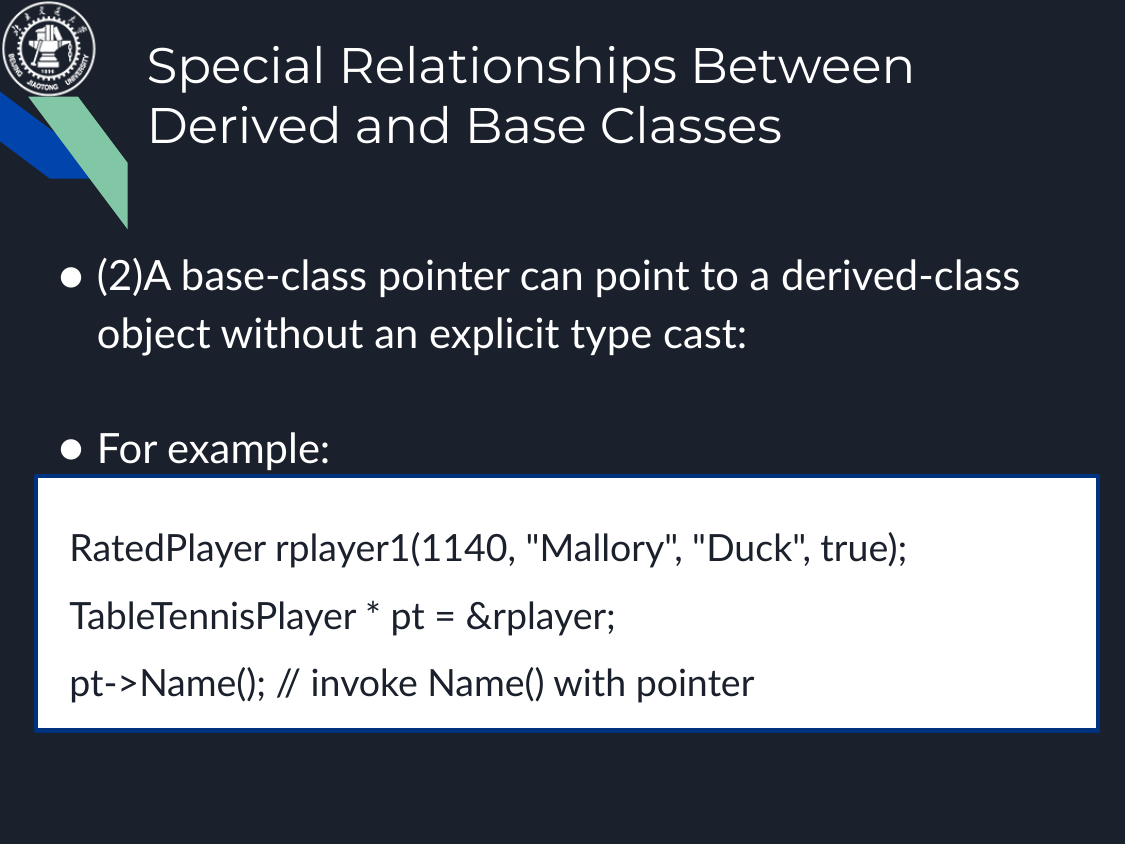

# Special Relationships Between Derived and Base Classes
(2)A base-class pointer can point to a derived-class object without an explicit type cast:

For example:

RatedPlayer rplayer1(1140, "Mallory", "Duck", true);
TableTennisPlayer * pt = &rplayer;
pt->Name(); // invoke Name() with pointer